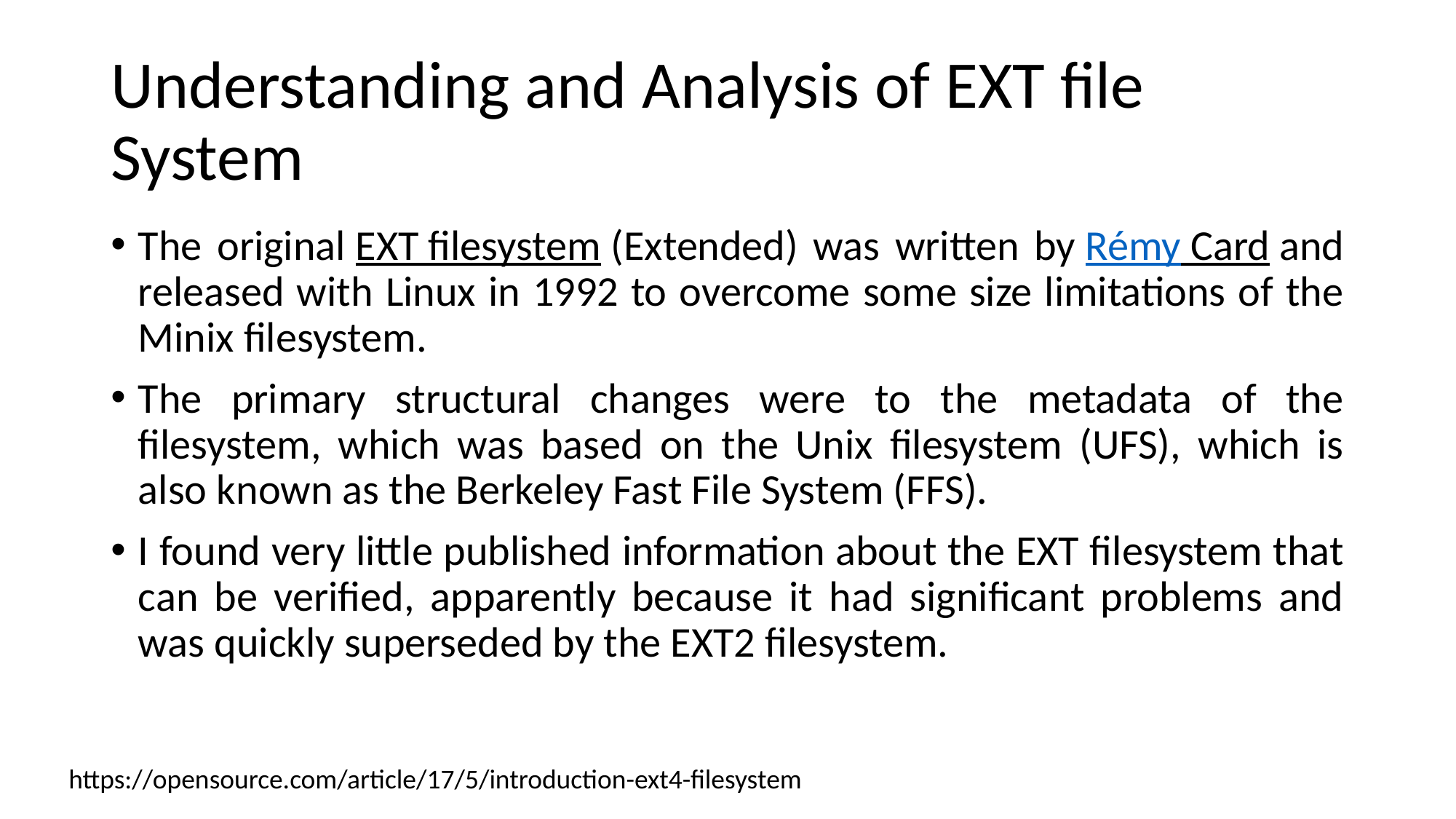

# Understanding and Analysis of EXT file System
The original EXT filesystem (Extended) was written by Rémy Card and released with Linux in 1992 to overcome some size limitations of the Minix filesystem.
The primary structural changes were to the metadata of the filesystem, which was based on the Unix filesystem (UFS), which is also known as the Berkeley Fast File System (FFS).
I found very little published information about the EXT filesystem that can be verified, apparently because it had significant problems and was quickly superseded by the EXT2 filesystem.
https://opensource.com/article/17/5/introduction-ext4-filesystem